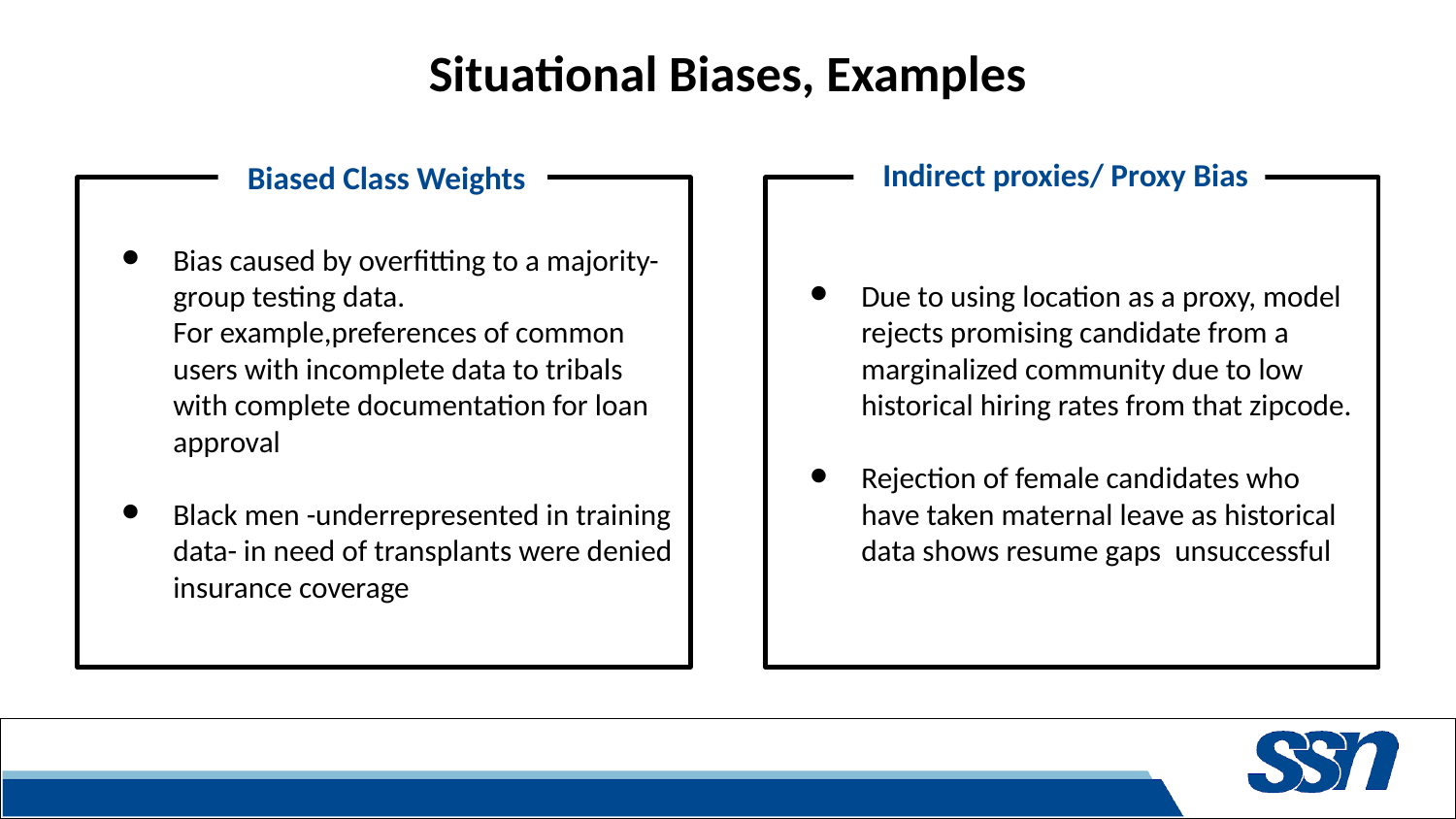

# Situational Biases, Examples
  Indirect proxies/ Proxy Bias
  Biased Class Weights
Bias caused by overfitting to a majority-group testing data.
For example,preferences of common users with incomplete data to tribals with complete documentation for loan approval

Black men -underrepresented in training data- in need of transplants were denied insurance coverage
Due to using location as a proxy, model rejects promising candidate from a marginalized community due to low historical hiring rates from that zipcode.

Rejection of female candidates who have taken maternal leave as historical data shows resume gaps  unsuccessful